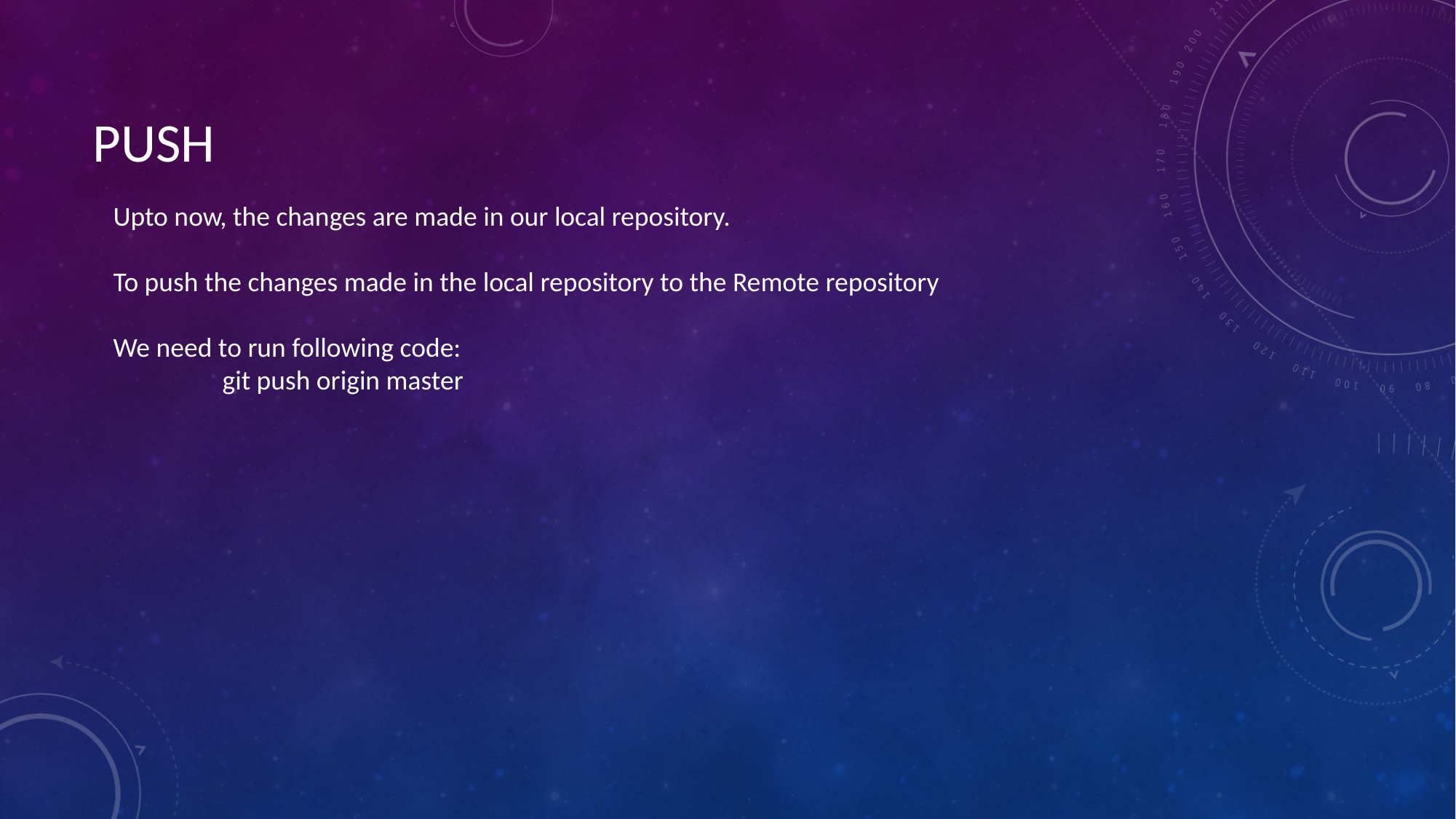

# Push
Upto now, the changes are made in our local repository.

To push the changes made in the local repository to the Remote repository

We need to run following code:
	git push origin master